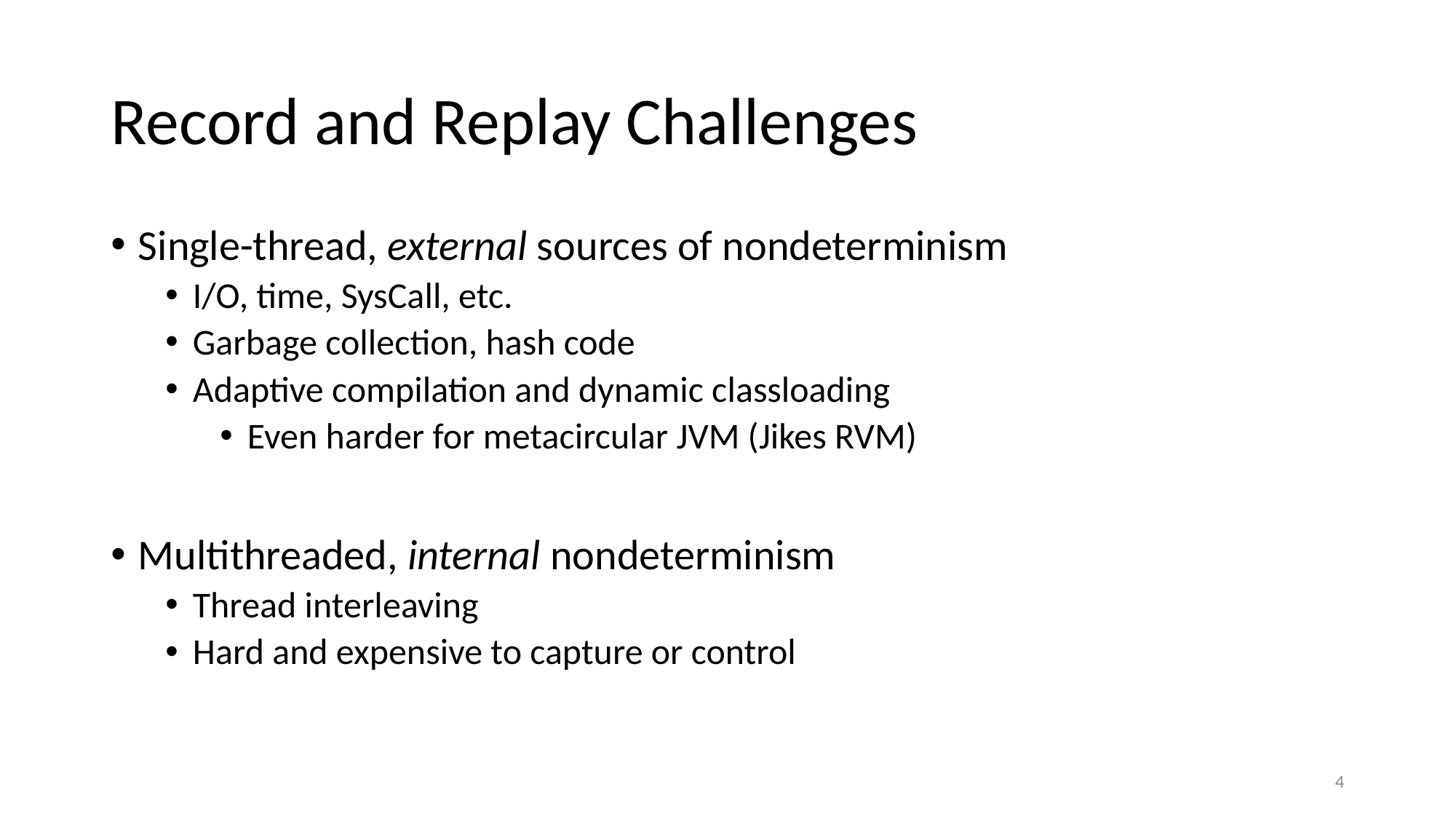

# Record and Replay Challenges
Single-thread, external sources of nondeterminism
I/O, time, SysCall, etc.
Garbage collection, hash code
Adaptive compilation and dynamic classloading
Even harder for metacircular JVM (Jikes RVM)

Multithreaded, internal nondeterminism
Thread interleaving
Hard and expensive to capture or control

4